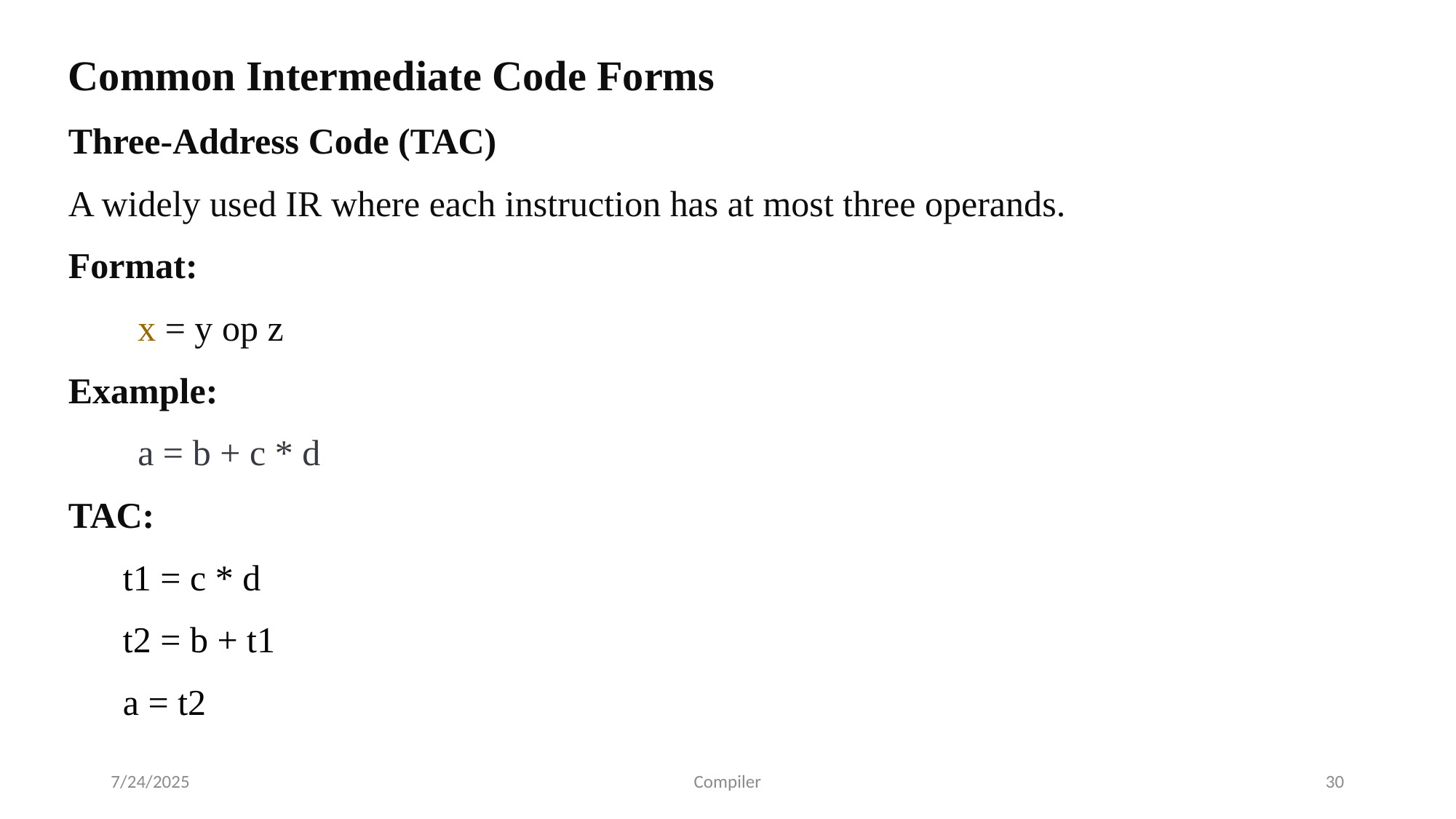

Common Intermediate Code Forms
Three-Address Code (TAC)
A widely used IR where each instruction has at most three operands.
Format:
	x = y op z
Example:
	a = b + c * d
TAC:
t1 = c * d
t2 = b + t1
a = t2

7/24/2025
Compiler
30